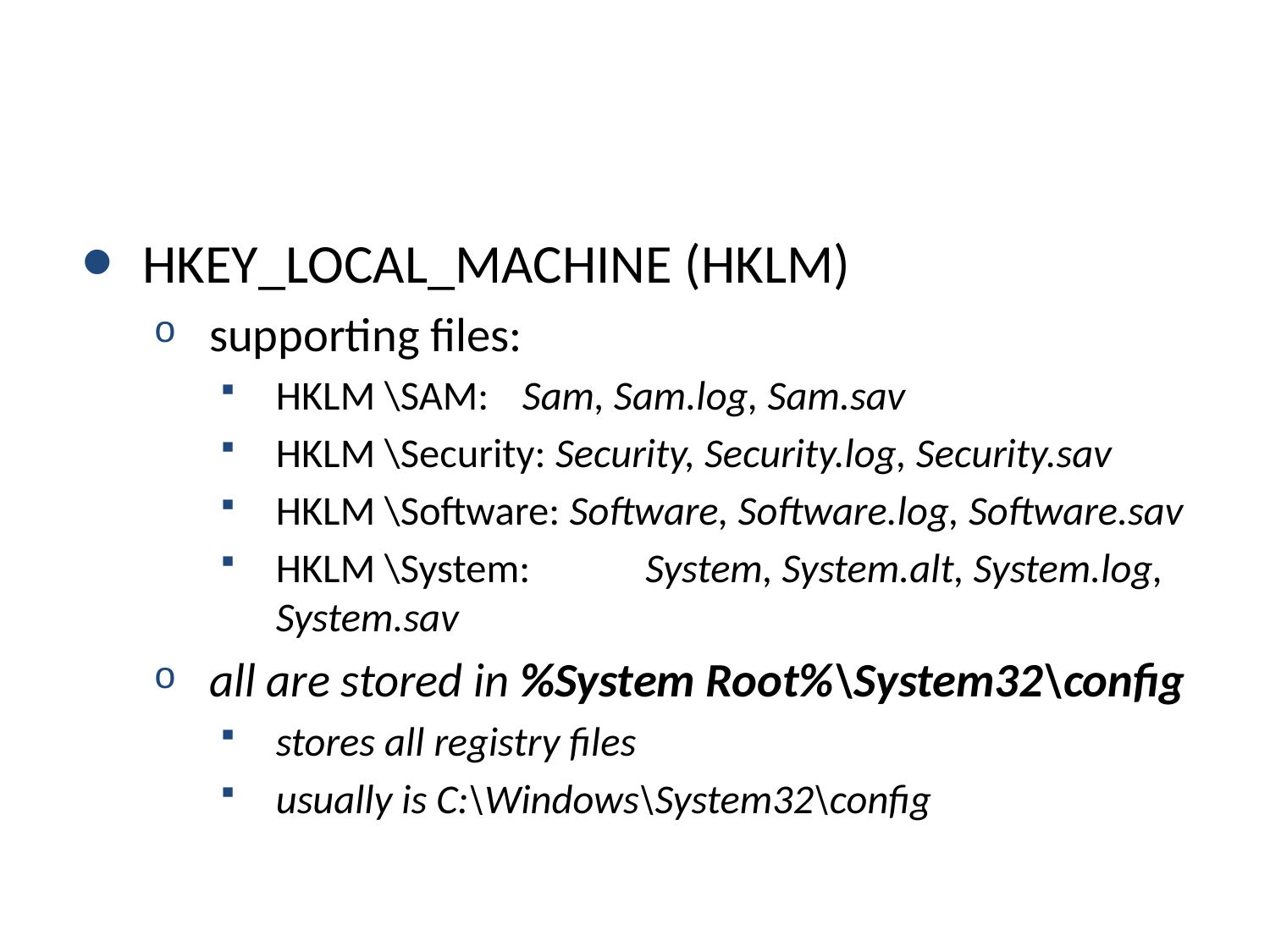

#
HKEY_LOCAL_MACHINE (HKLM)
supporting files:
HKLM \SAM: 	Sam, Sam.log, Sam.sav
HKLM \Security: Security, Security.log, Security.sav
HKLM \Software: Software, Software.log, Software.sav
HKLM \System:	System, System.alt, System.log, System.sav
all are stored in %System Root%\System32\config
stores all registry files
usually is C:\Windows\System32\config